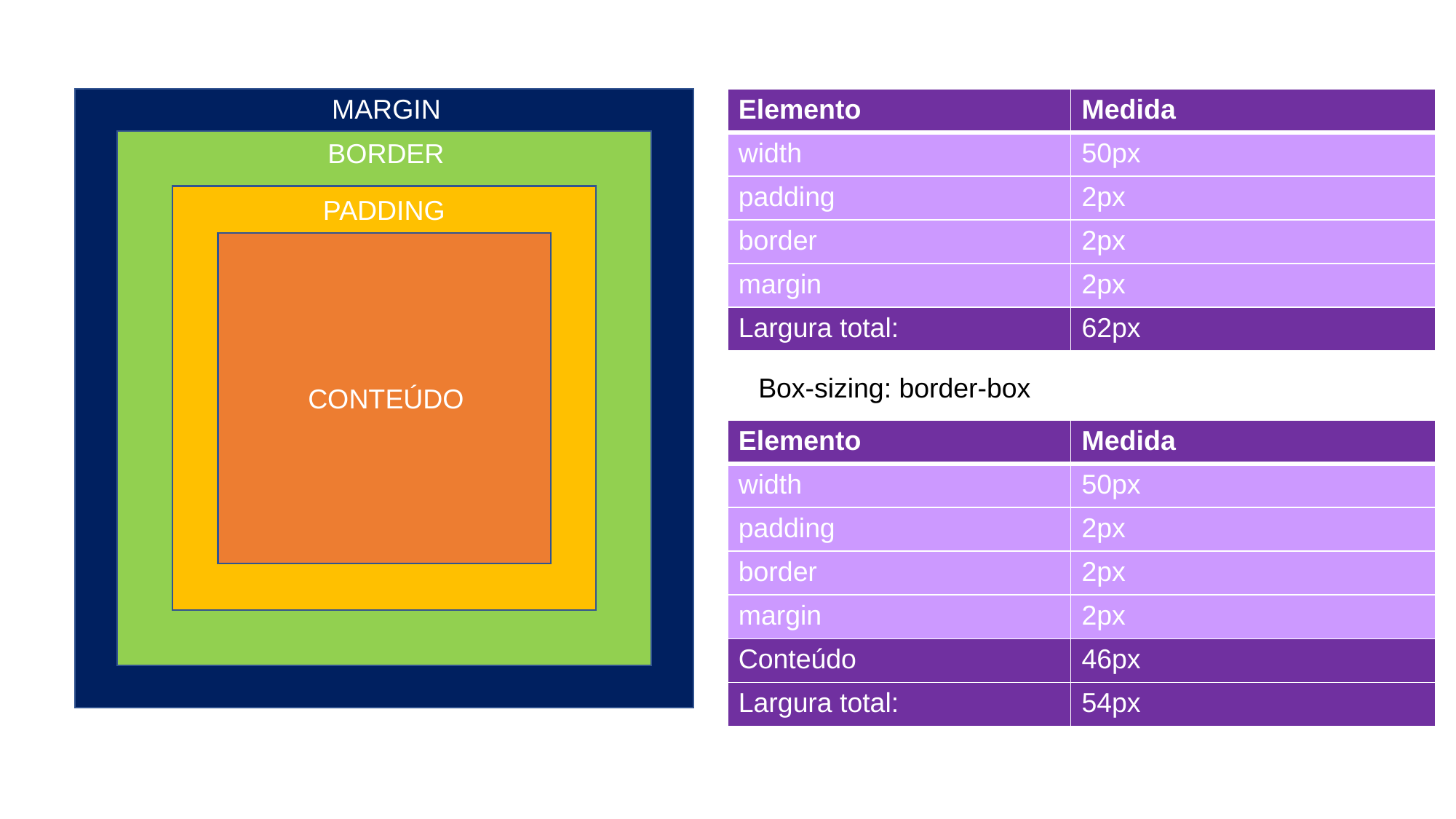

MARGIN

| Elemento | Medida |
| --- | --- |
| width | 50px |
| padding | 2px |
| border | 2px |
| margin | 2px |
| Largura total: | 62px |

BORDER

PADDING

Box-sizing: border-box
CONTEÚDO
| Elemento | Medida |
| --- | --- |
| width | 50px |
| padding | 2px |
| border | 2px |
| margin | 2px |
| Conteúdo | 46px |
| Largura total: | 54px |